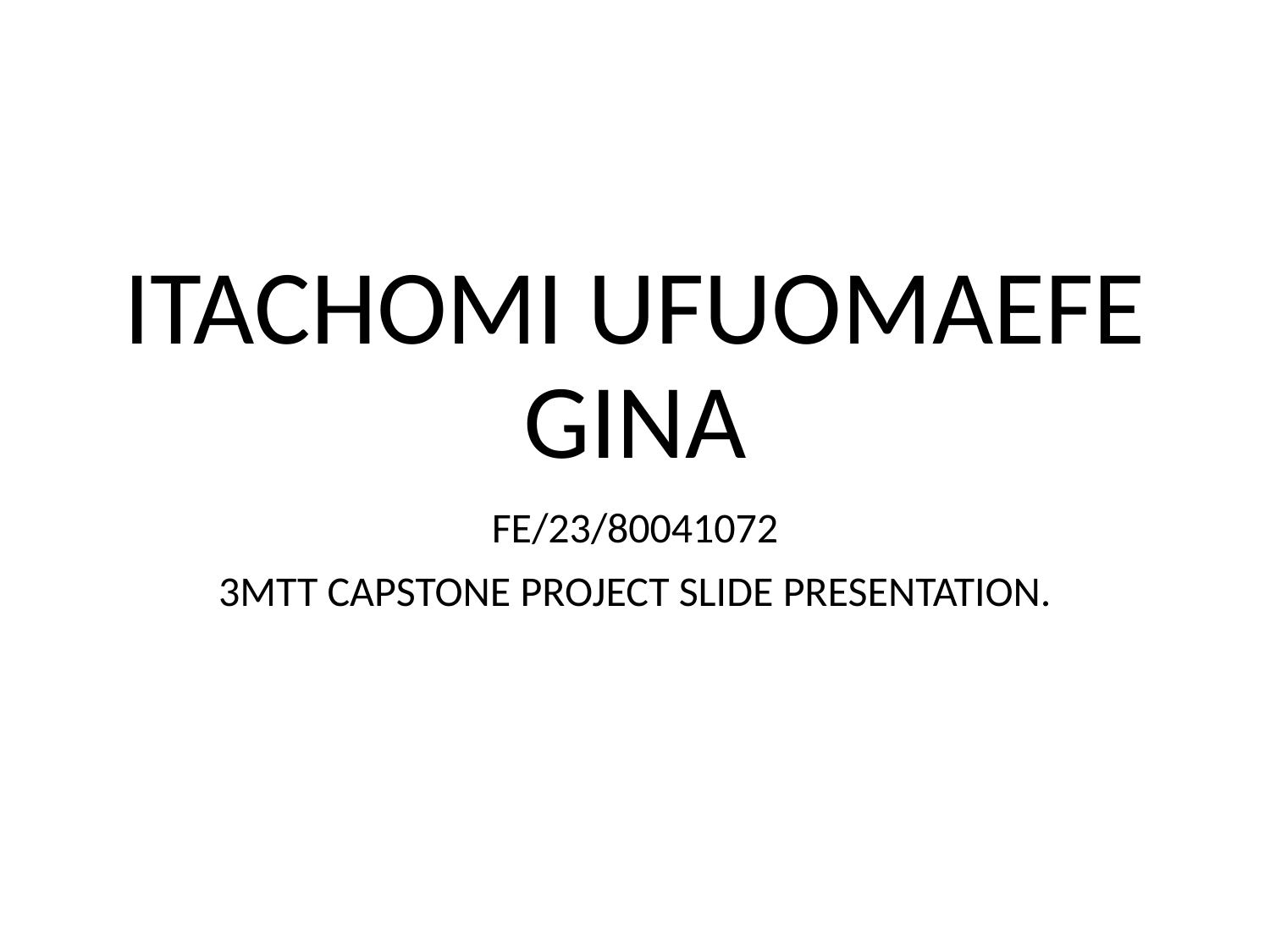

# ITACHOMI UFUOMAEFE GINA
FE/23/80041072
3MTT CAPSTONE PROJECT SLIDE PRESENTATION.